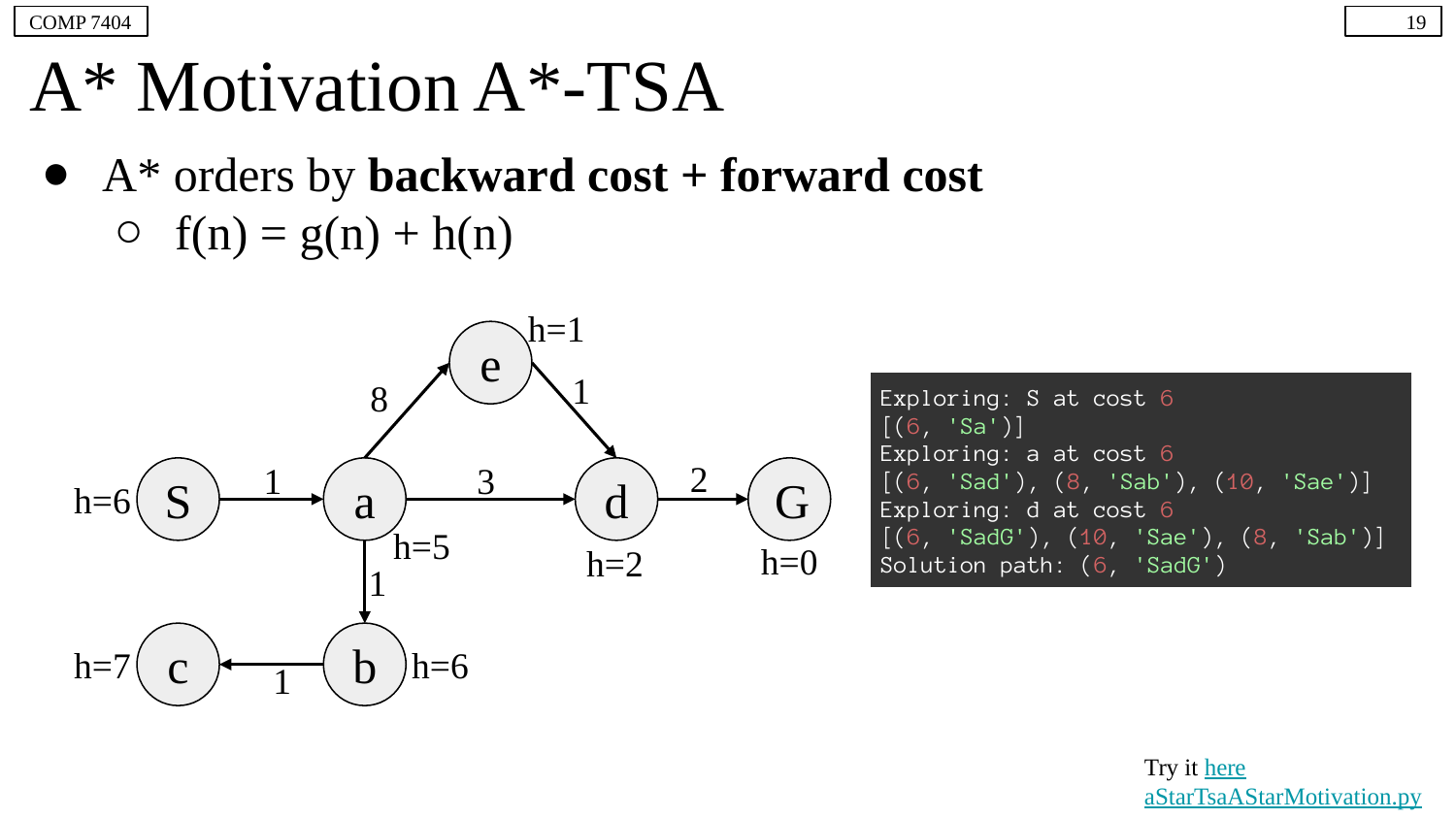

COMP 7404
19
# A* Motivation A*-TSA
A* orders by backward cost + forward cost
f(n) = g(n) + h(n)
h=1
e
1
8
| Exploring: S at cost 6 [(6, 'Sa')] Exploring: a at cost 6 [(6, 'Sad'), (8, 'Sab'), (10, 'Sae')] Exploring: d at cost 6 [(6, 'SadG'), (10, 'Sae'), (8, 'Sab')] Solution path: (6, 'SadG') |
| --- |
2
1
3
h=6
S
a
d
G
h=5
h=0
h=2
1
h=6
h=7
c
b
1
Try it here
aStarTsaAStarMotivation.py